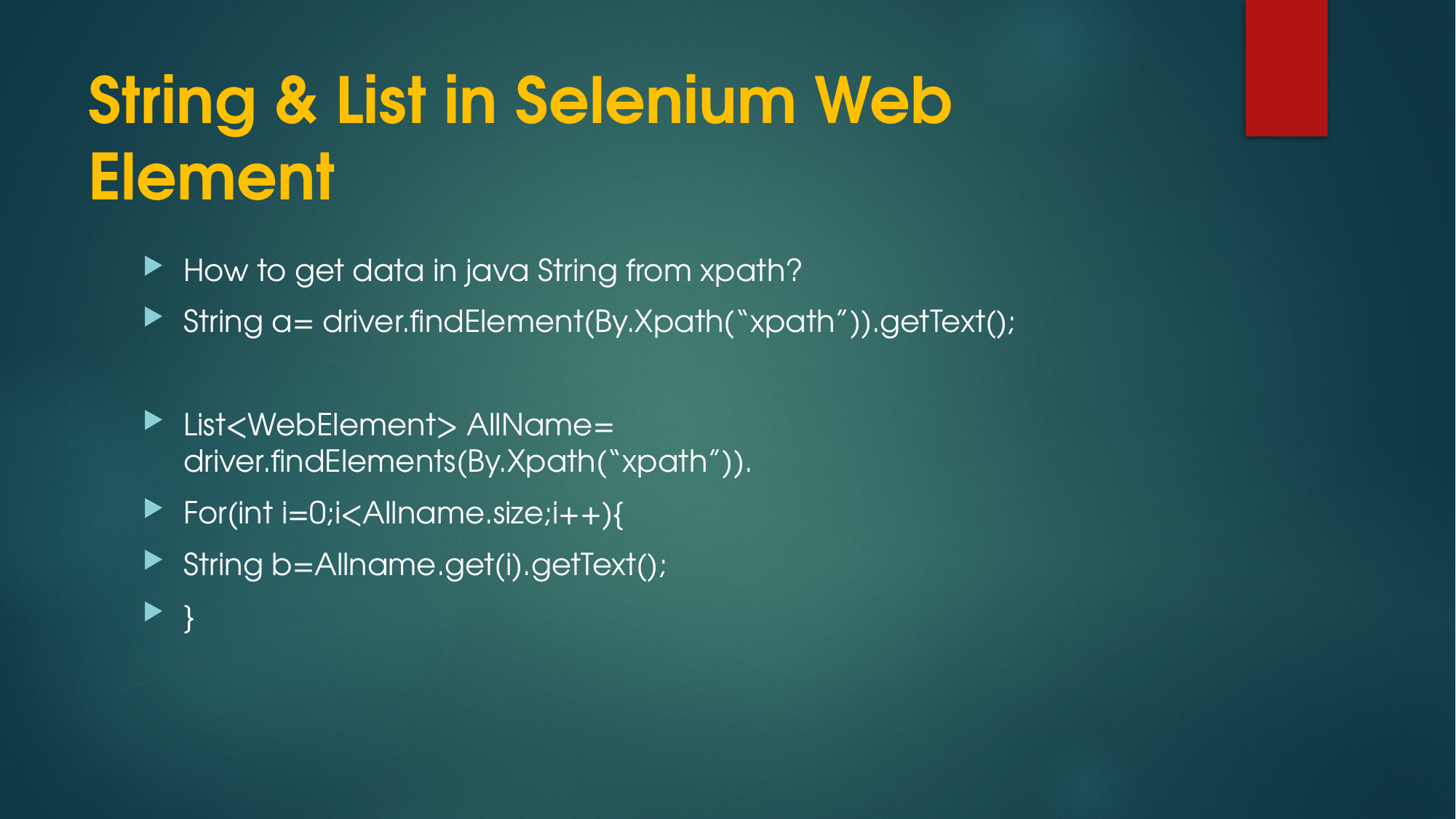

# String & List in Selenium Web Element
How to get data in java String from xpath?
String a= driver.findElement(By.Xpath(“xpath”)).getText();

List<WebElement> AllName= driver.findElements(By.Xpath(“xpath”)).
For(int i=0;i<Allname.size;i++){
String b=Allname.get(i).getText();
}